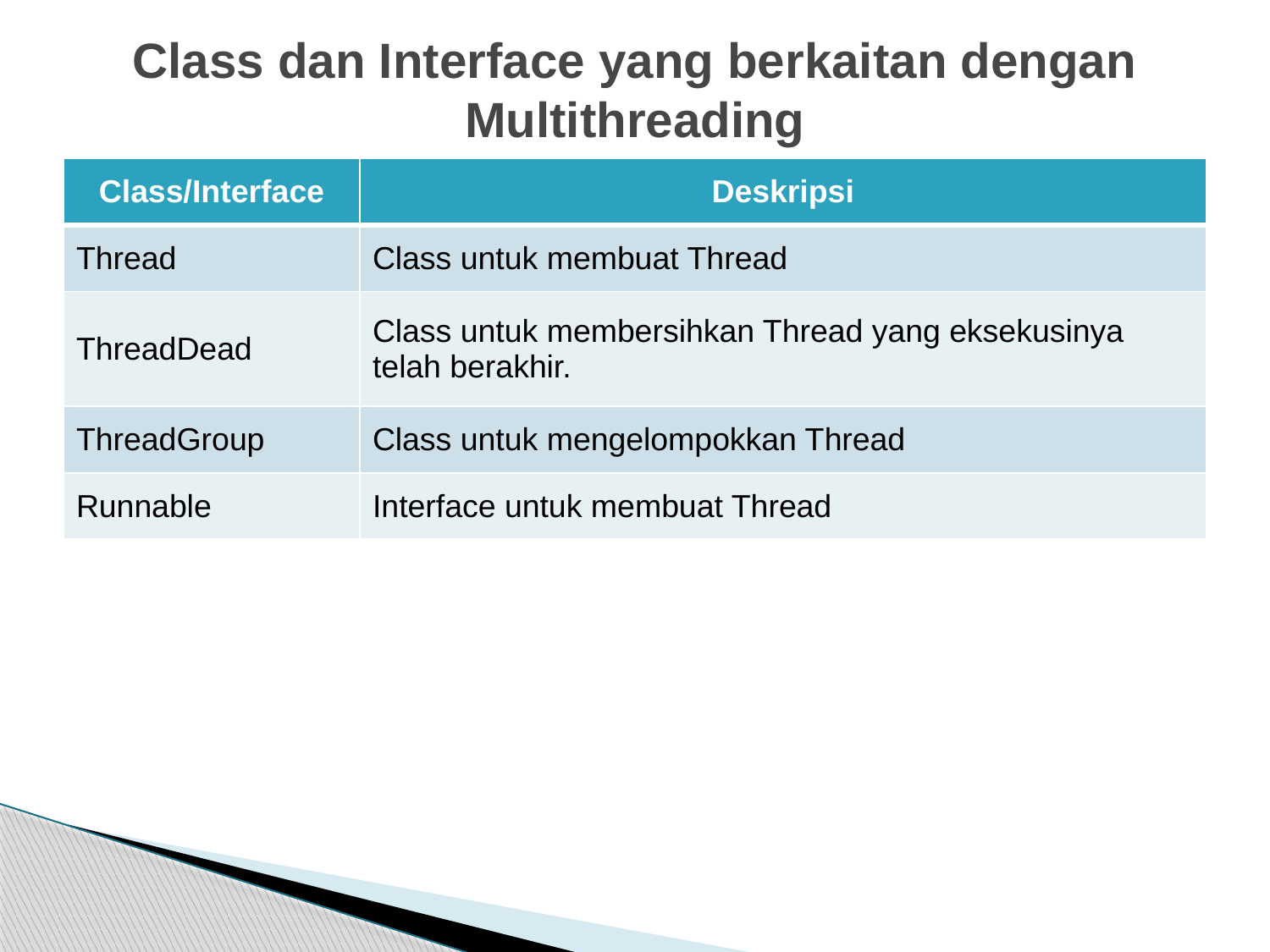

# Class dan Interface yang berkaitan dengan Multithreading
| Class/Interface | Deskripsi |
| --- | --- |
| Thread | Class untuk membuat Thread |
| ThreadDead | Class untuk membersihkan Thread yang eksekusinya telah berakhir. |
| ThreadGroup | Class untuk mengelompokkan Thread |
| Runnable | Interface untuk membuat Thread |